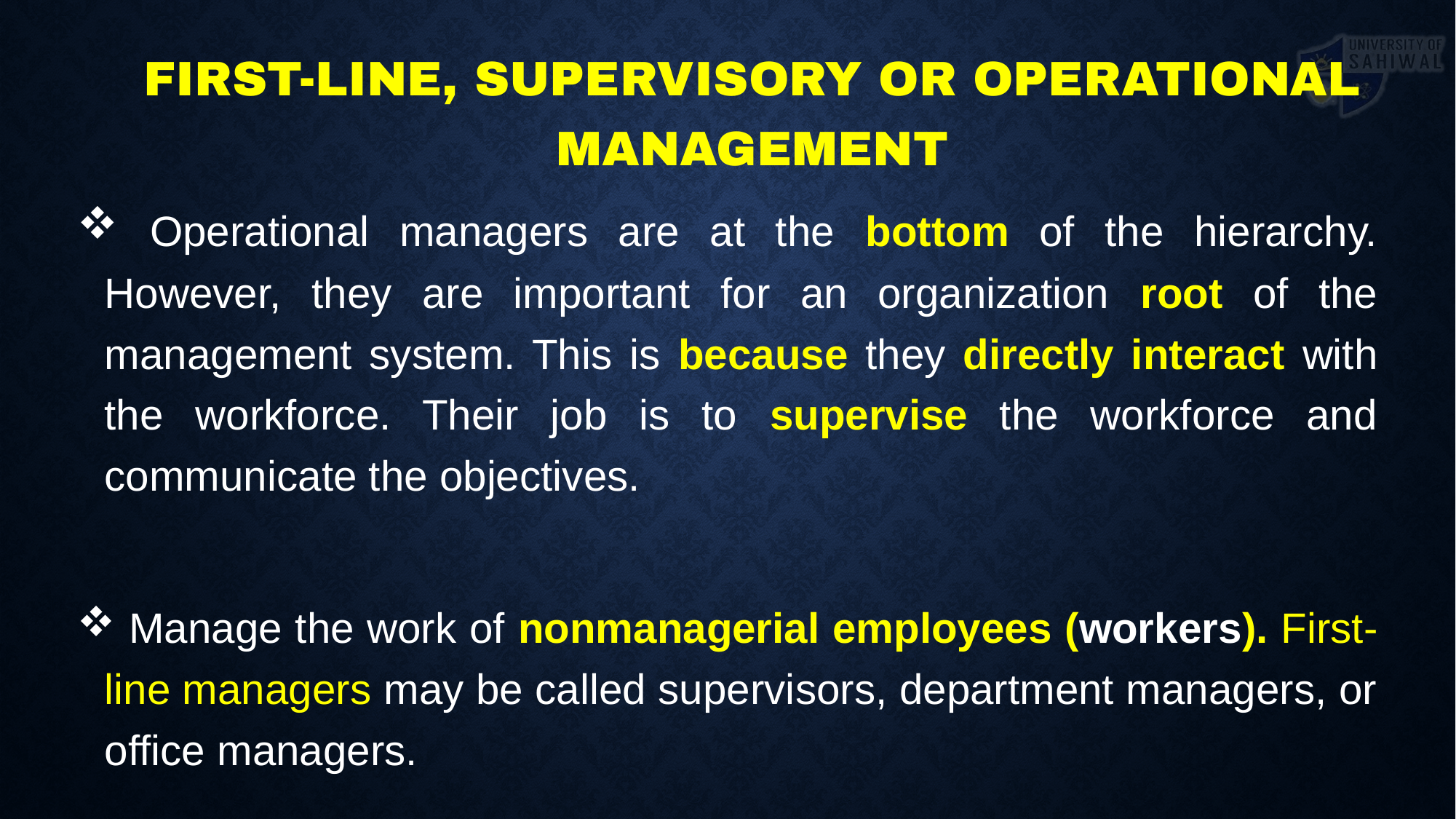

FIRST-LINE, SUPERVISORY OR OPERATIONAL MANAGEMENT
 Operational managers are at the bottom of the hierarchy. However, they are important for an organization root of the management system. This is because they directly interact with the workforce. Their job is to supervise the workforce and communicate the objectives.

 Manage the work of nonmanagerial employees (workers). First-line managers may be called supervisors, department managers, or office managers.